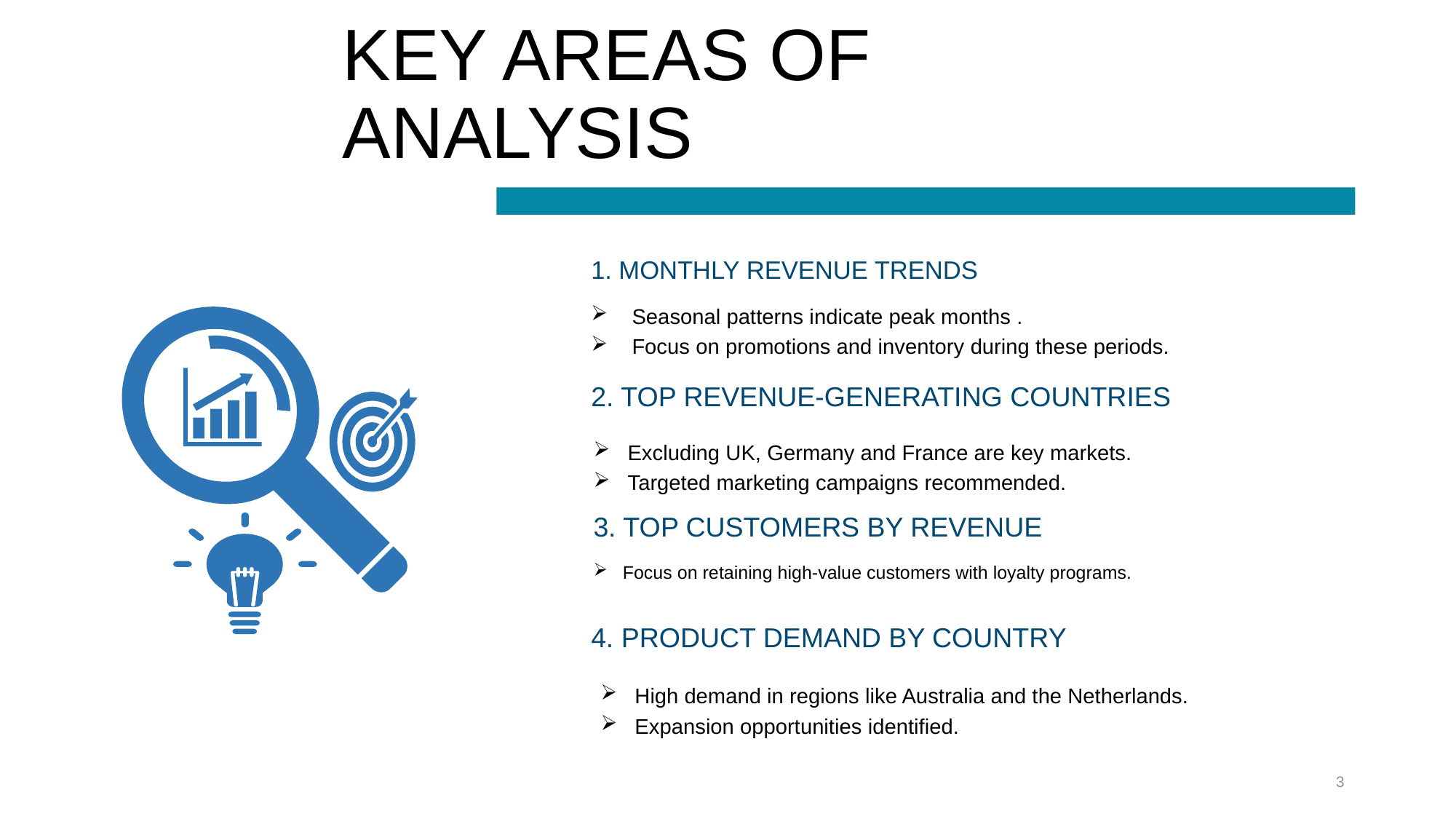

# KEY AREAS OF ANALYSIS
1. Monthly Revenue Trends
Seasonal patterns indicate peak months .
Focus on promotions and inventory during these periods.

2. Top Revenue-Generating Countries
Excluding UK, Germany and France are key markets.
Targeted marketing campaigns recommended.

3. Top Customers by Revenue
Focus on retaining high-value customers with loyalty programs.
4. Product Demand by Country
High demand in regions like Australia and the Netherlands.
Expansion opportunities identified.
3